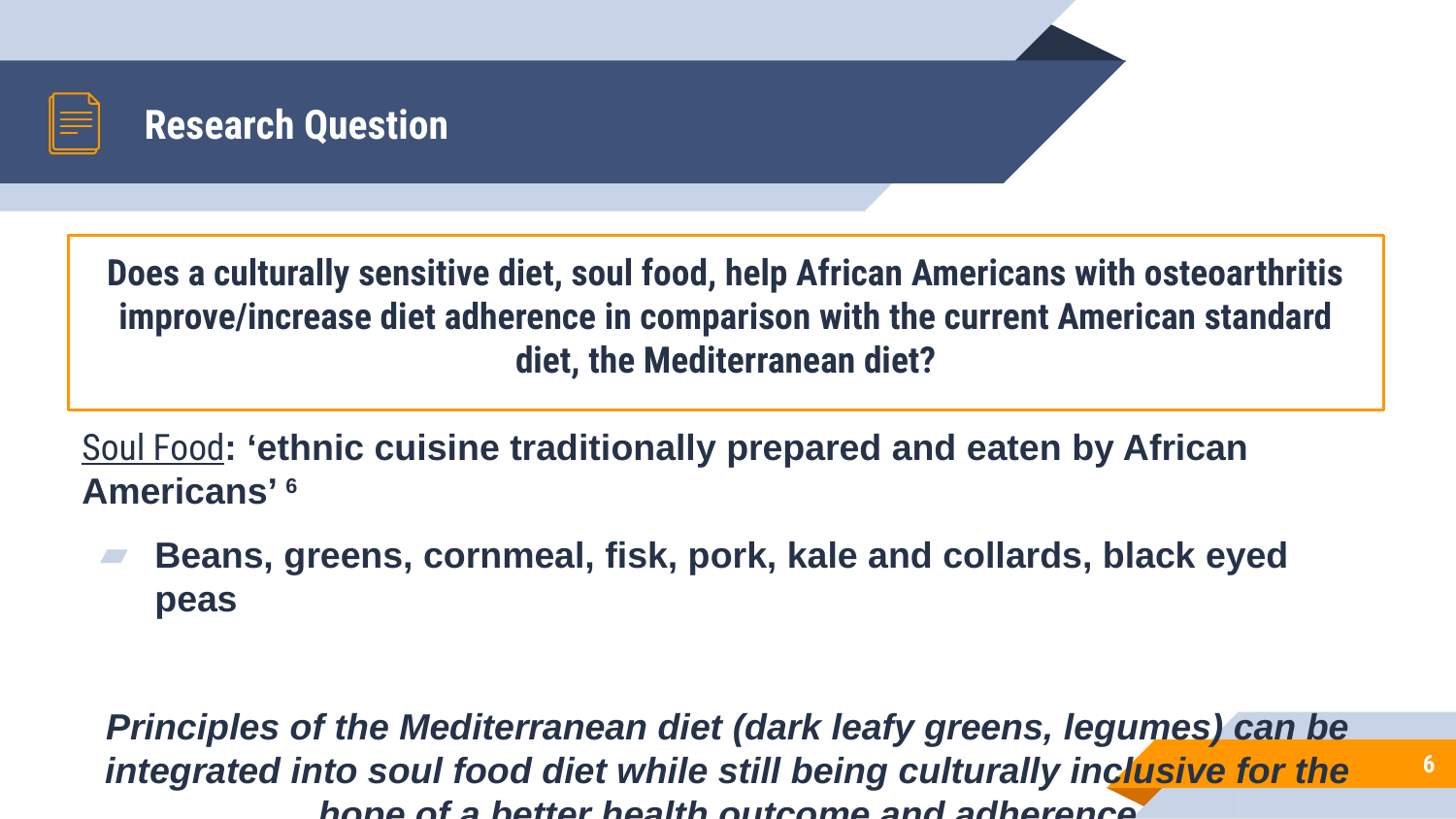

# Research Question

Does a culturally sensitive diet, soul food, help African Americans with osteoarthritis improve/increase diet adherence in comparison with the current American standard diet, the Mediterranean diet?
Soul Food: ‘ethnic cuisine traditionally prepared and eaten by African Americans’ 6
Beans, greens, cornmeal, fisk, pork, kale and collards, black eyed peas

Principles of the Mediterranean diet (dark leafy greens, legumes) can be integrated into soul food diet while still being culturally inclusive for the hope of a better health outcome and adherence

6